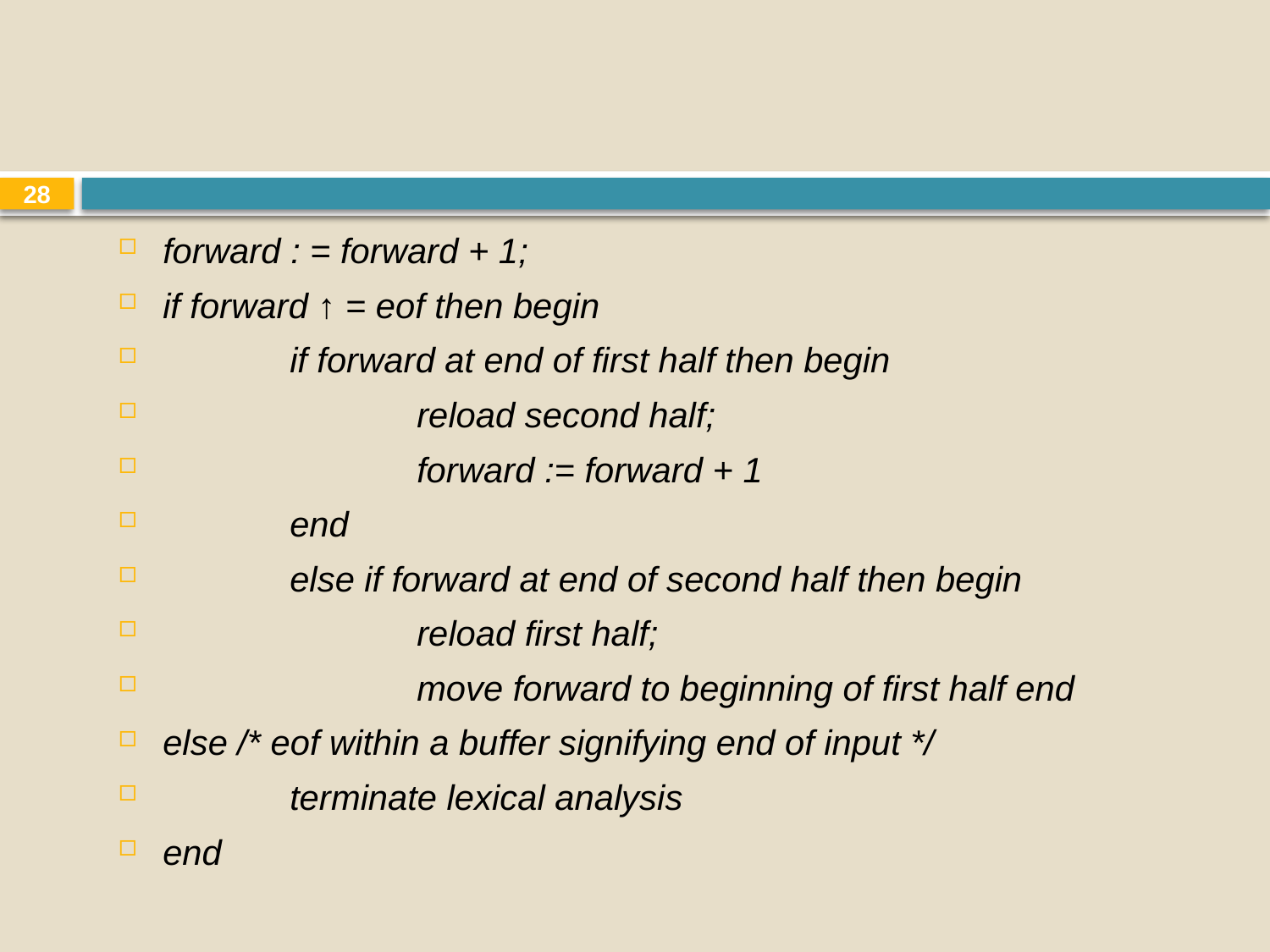

#
28
forward : = forward + 1;
if forward ↑ = eof then begin
	if forward at end of first half then begin
		reload second half;
		forward := forward + 1
	end
	else if forward at end of second half then begin
		reload first half;
		move forward to beginning of first half end
else /* eof within a buffer signifying end of input */
	terminate lexical analysis
end